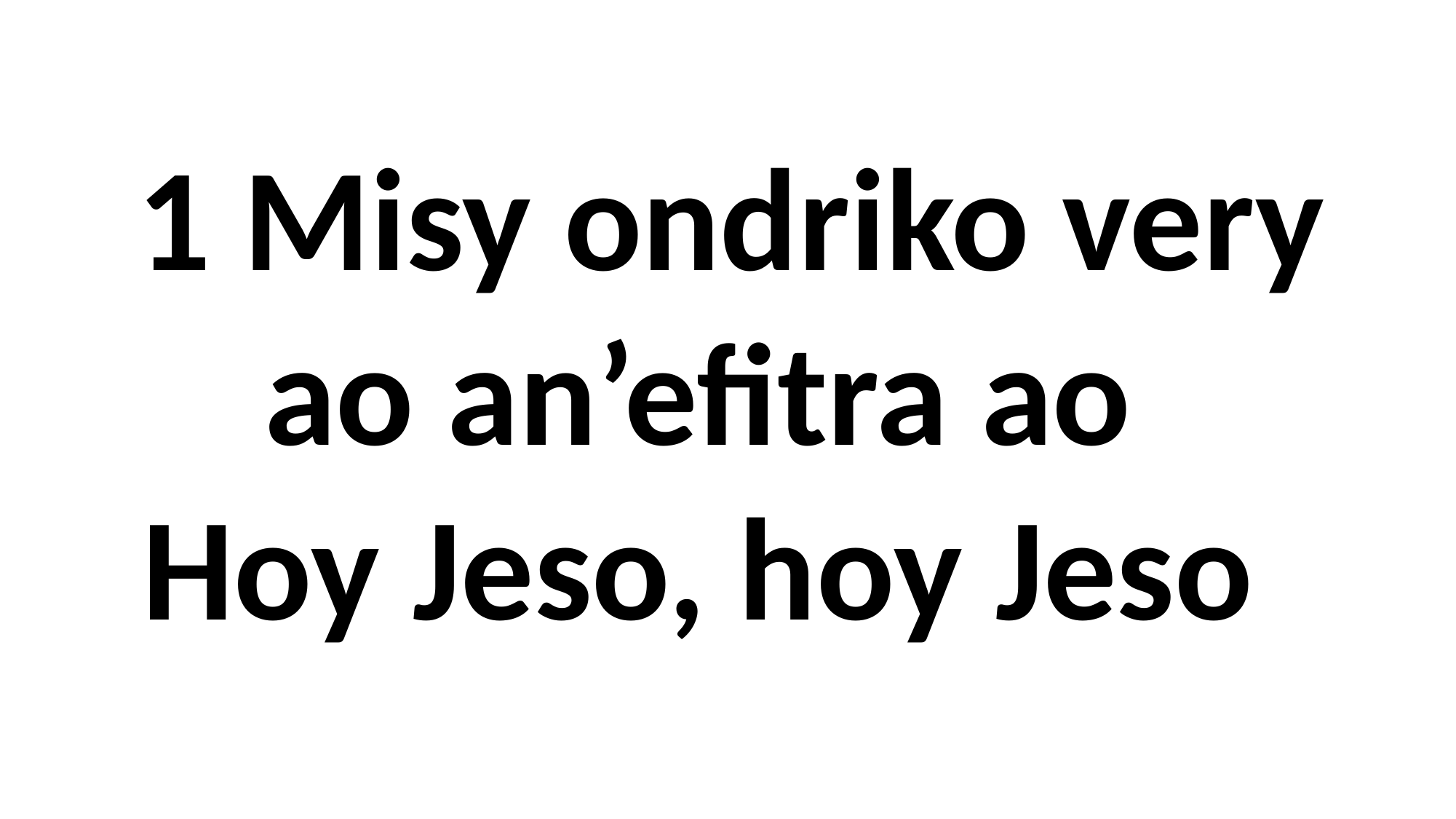

1 Misy ondriko very ao an’efitra ao
Hoy Jeso, hoy Jeso